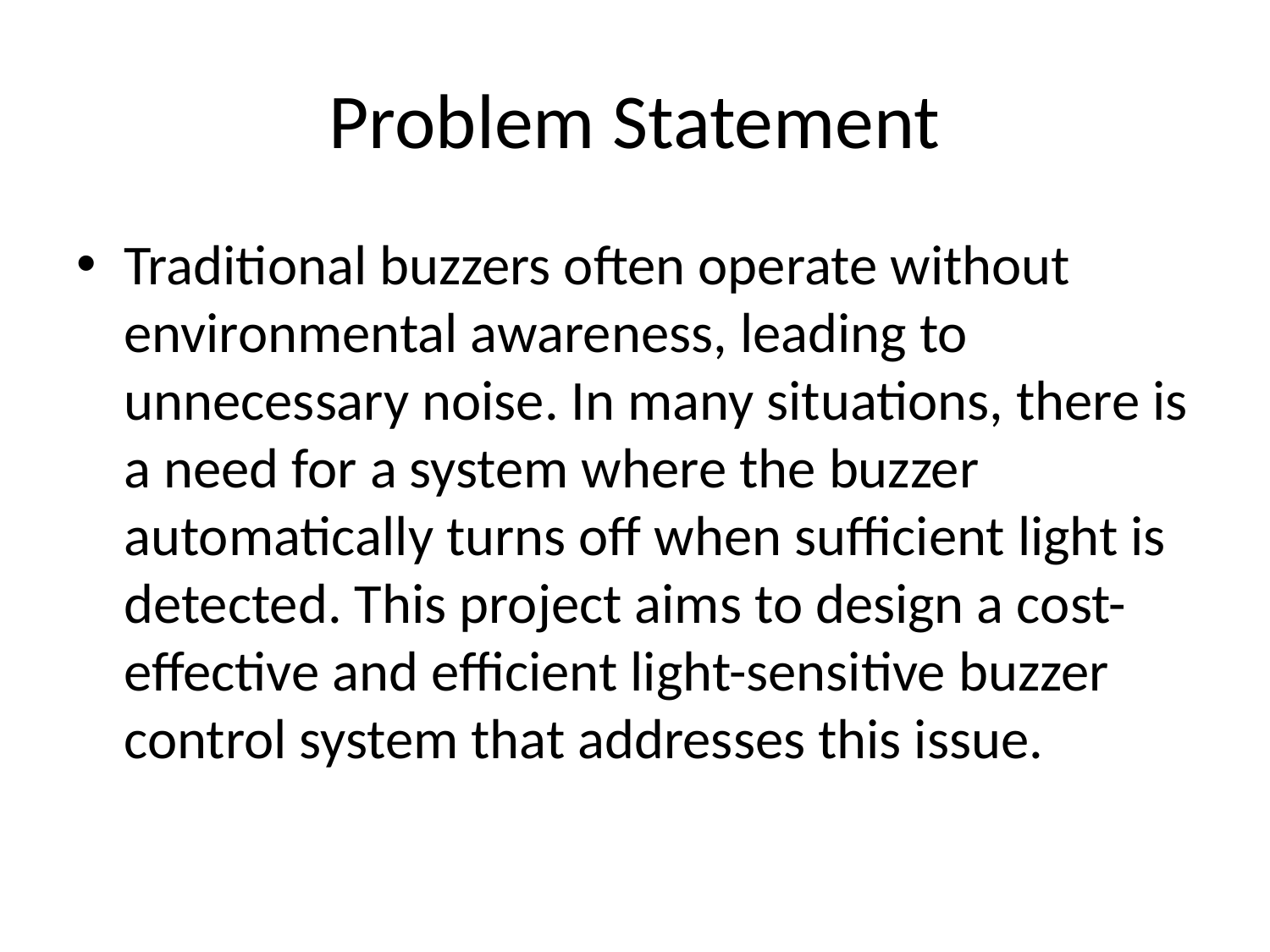

# Problem Statement
Traditional buzzers often operate without environmental awareness, leading to unnecessary noise. In many situations, there is a need for a system where the buzzer automatically turns off when sufficient light is detected. This project aims to design a cost-effective and efficient light-sensitive buzzer control system that addresses this issue.